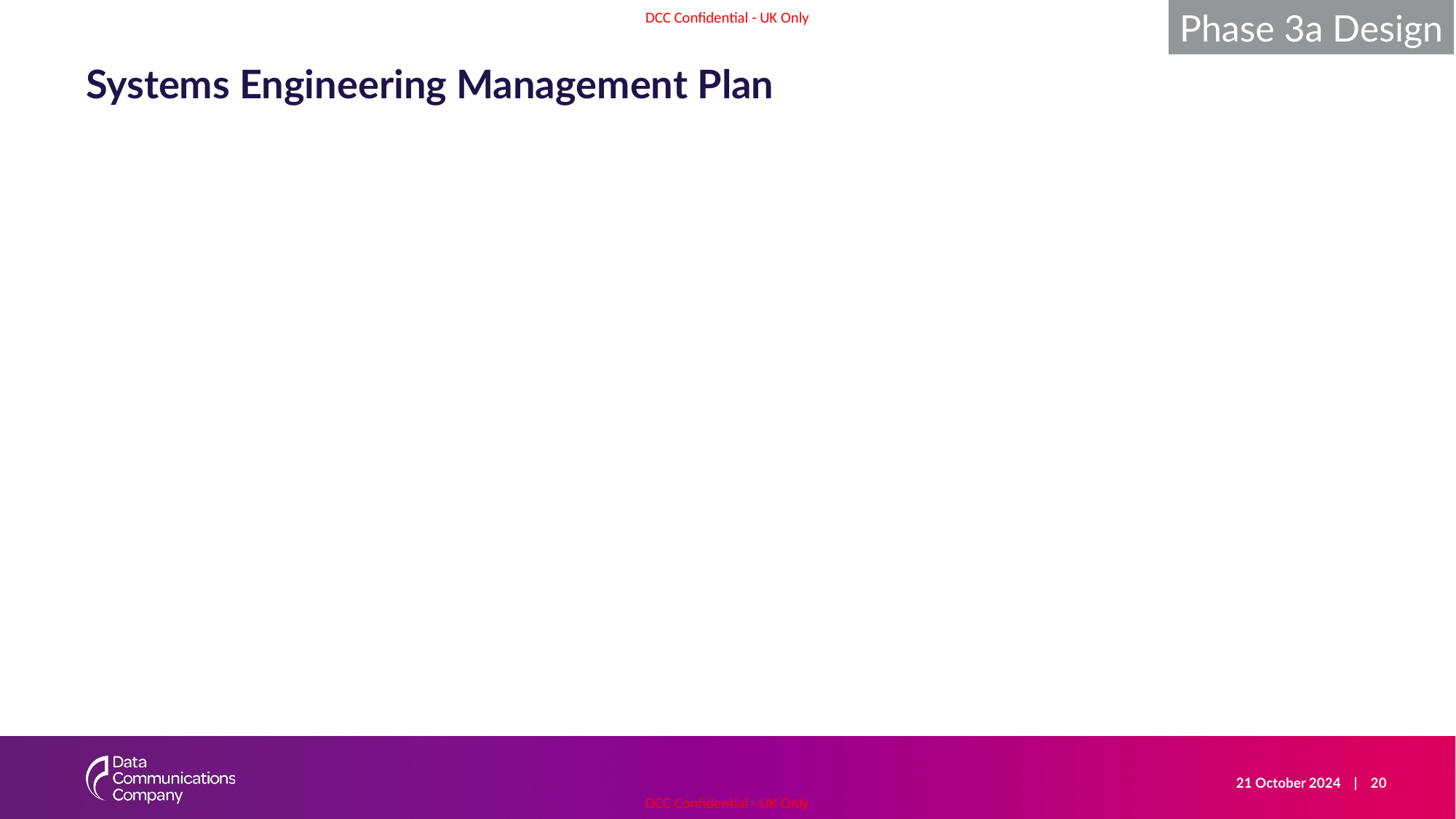

Phase 3a Design
# Systems Engineering Management Plan